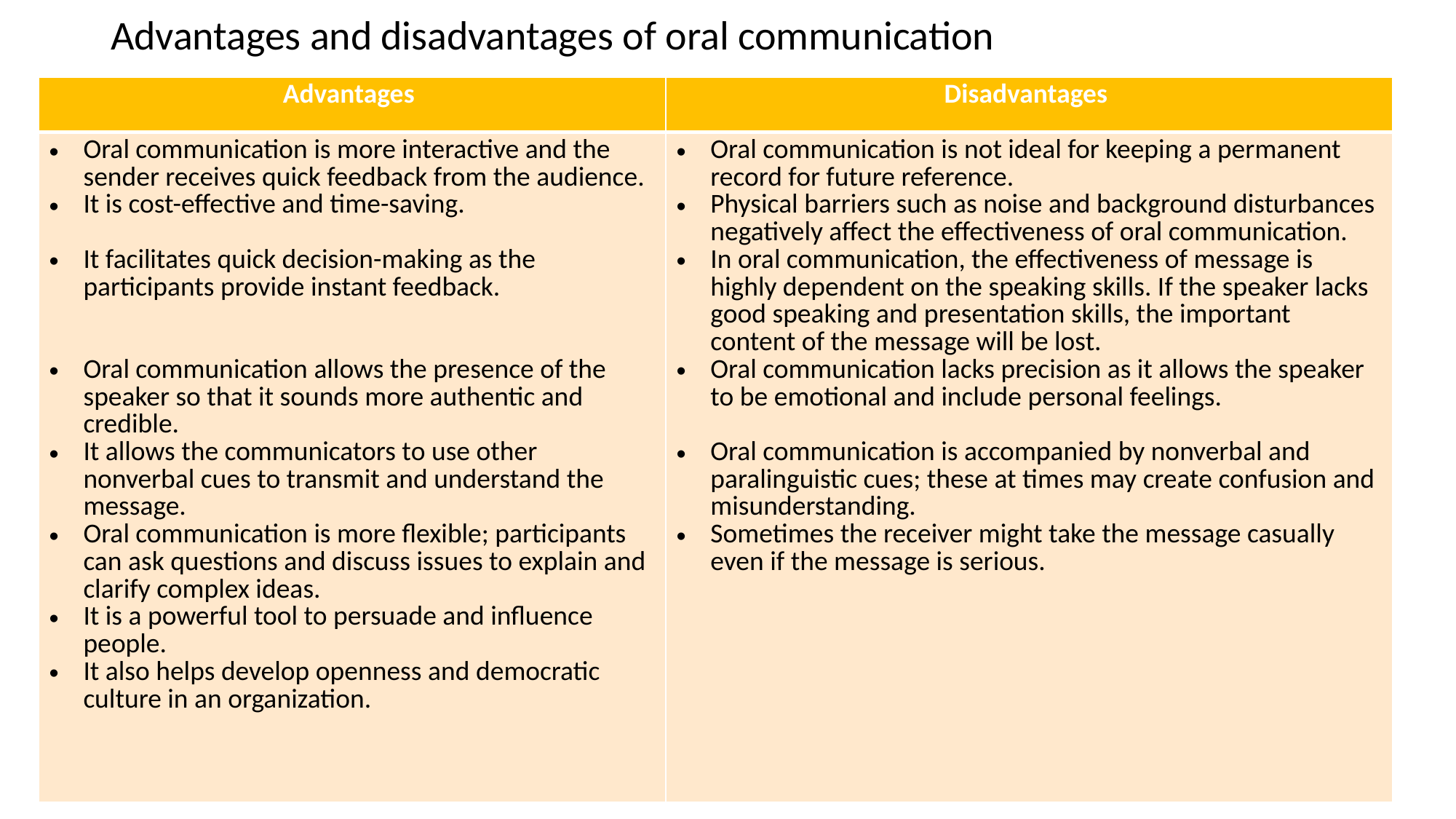

# Advantages and disadvantages of oral communication
| Advantages | Disadvantages |
| --- | --- |
| Oral communication is more interactive and the sender receives quick feedback from the audience. It is cost-effective and time-saving. It facilitates quick decision-making as the participants provide instant feedback. Oral communication allows the presence of the speaker so that it sounds more authentic and credible. It allows the communicators to use other nonverbal cues to transmit and understand the message. Oral communication is more flexible; participants can ask questions and discuss issues to explain and clarify complex ideas. It is a powerful tool to persuade and influence people. It also helps develop openness and democratic culture in an organization. | Oral communication is not ideal for keeping a permanent record for future reference. Physical barriers such as noise and background disturbances negatively affect the effectiveness of oral communication. In oral communication, the effectiveness of message is highly dependent on the speaking skills. If the speaker lacks good speaking and presentation skills, the important content of the message will be lost. Oral communication lacks precision as it allows the speaker to be emotional and include personal feelings. Oral communication is accompanied by nonverbal and paralinguistic cues; these at times may create confusion and misunderstanding. Sometimes the receiver might take the message casually even if the message is serious. |